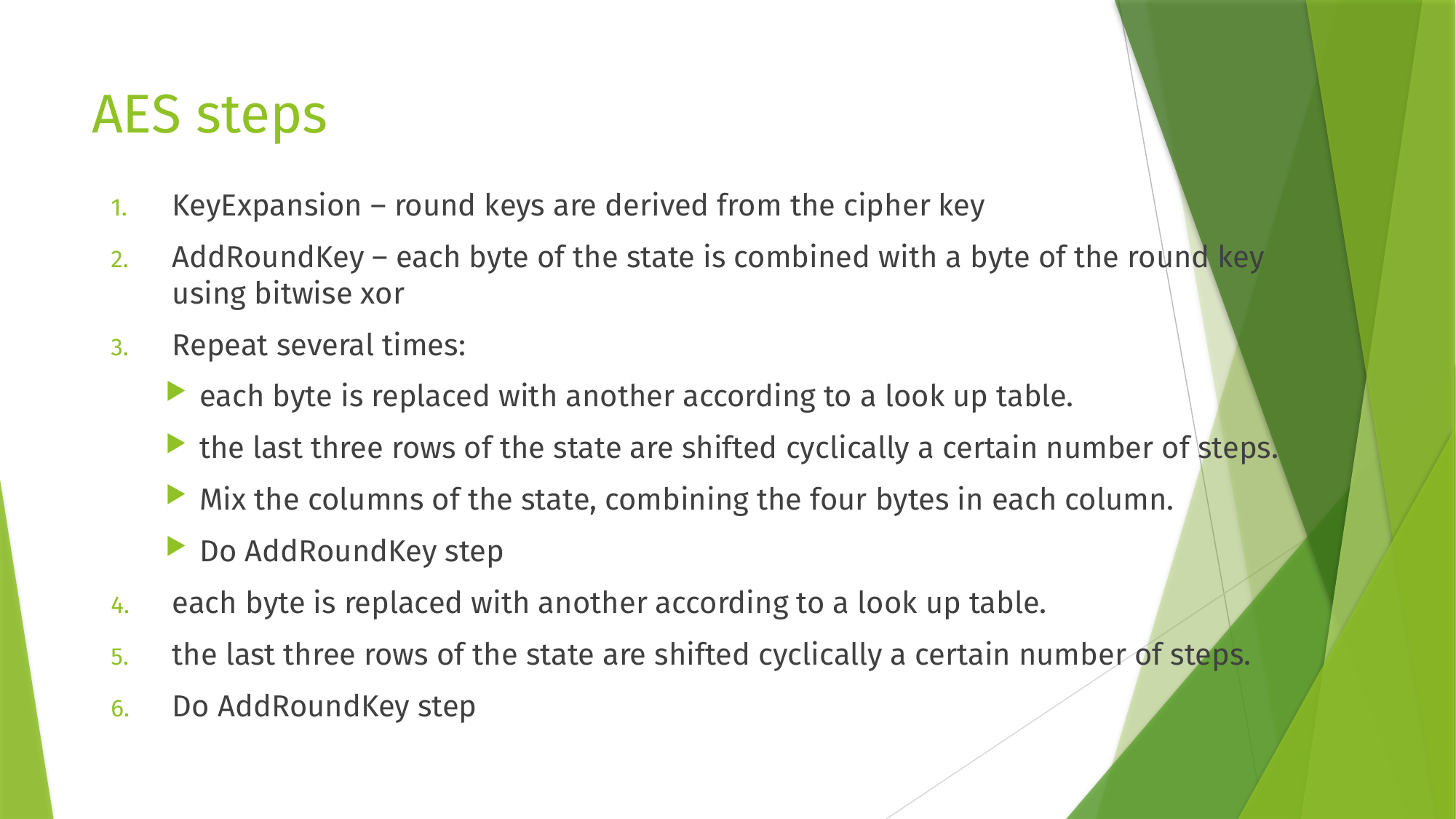

# AES steps
KeyExpansion – round keys are derived from the cipher key
AddRoundKey – each byte of the state is combined with a byte of the round key using bitwise xor
Repeat several times:
each byte is replaced with another according to a look up table.
the last three rows of the state are shifted cyclically a certain number of steps.
Mix the columns of the state, combining the four bytes in each column.
Do AddRoundKey step
each byte is replaced with another according to a look up table.
the last three rows of the state are shifted cyclically a certain number of steps.
Do AddRoundKey step